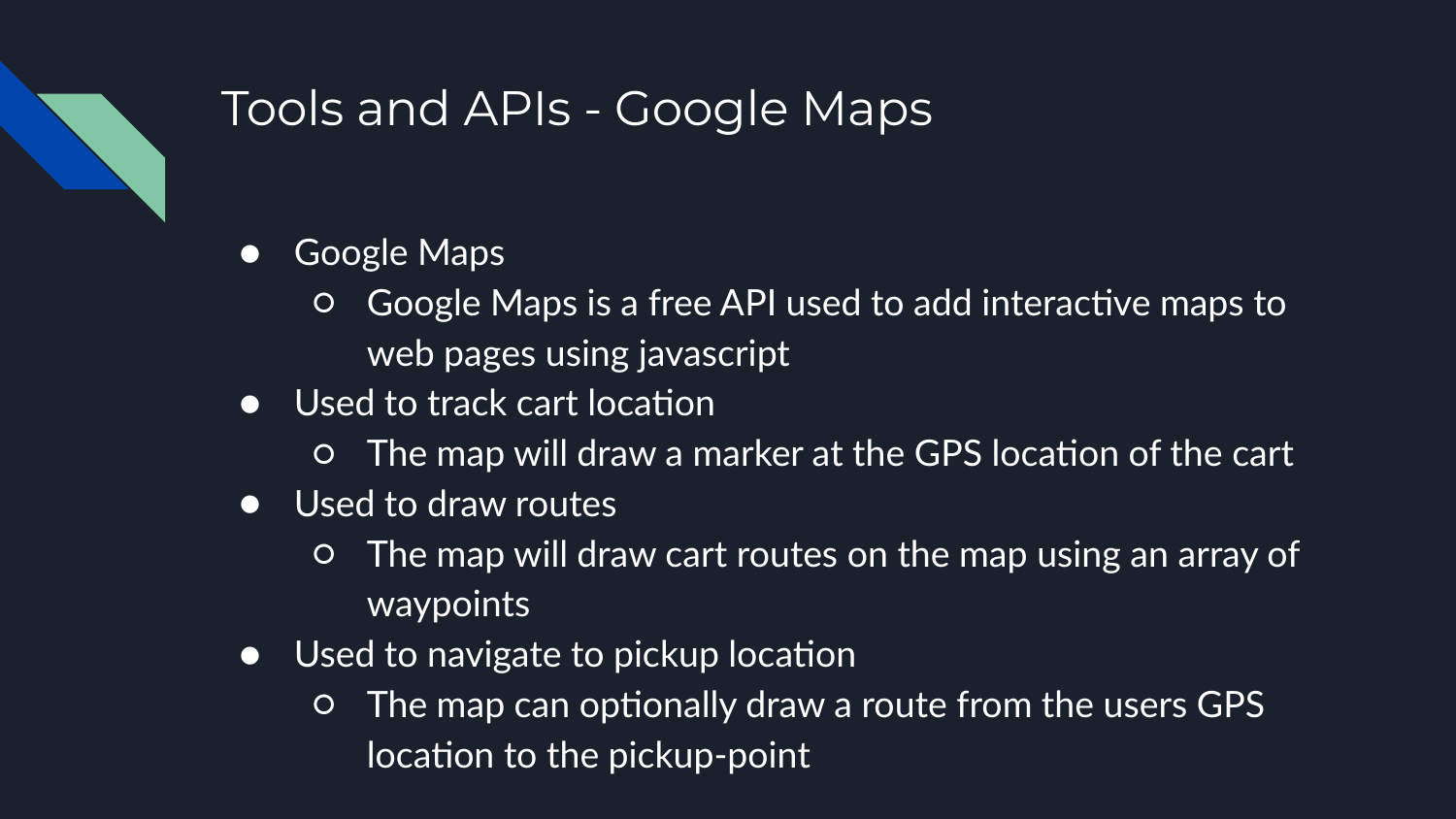

# Tools and APIs - Google Maps
Google Maps
Google Maps is a free API used to add interactive maps to web pages using javascript
Used to track cart location
The map will draw a marker at the GPS location of the cart
Used to draw routes
The map will draw cart routes on the map using an array of waypoints
Used to navigate to pickup location
The map can optionally draw a route from the users GPS location to the pickup-point